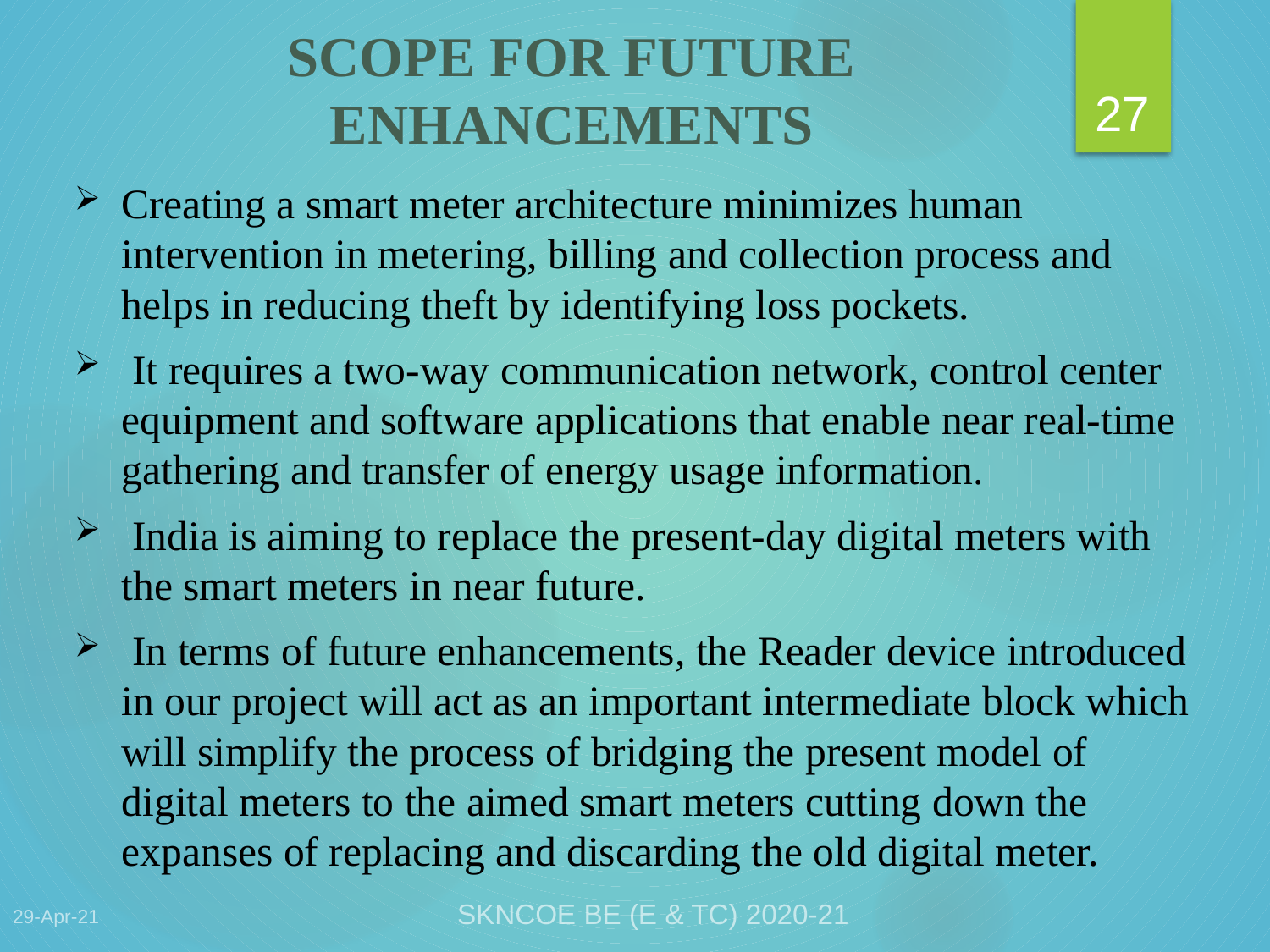

# SCOPE FOR FUTURE ENHANCEMENTS
27
Creating a smart meter architecture minimizes human intervention in metering, billing and collection process and helps in reducing theft by identifying loss pockets.
 It requires a two-way communication network, control center equipment and software applications that enable near real-time gathering and transfer of energy usage information.
 India is aiming to replace the present-day digital meters with the smart meters in near future.
 In terms of future enhancements, the Reader device introduced in our project will act as an important intermediate block which will simplify the process of bridging the present model of digital meters to the aimed smart meters cutting down the expanses of replacing and discarding the old digital meter.
29-Apr-21
SKNCOE BE (E & TC) 2020-21